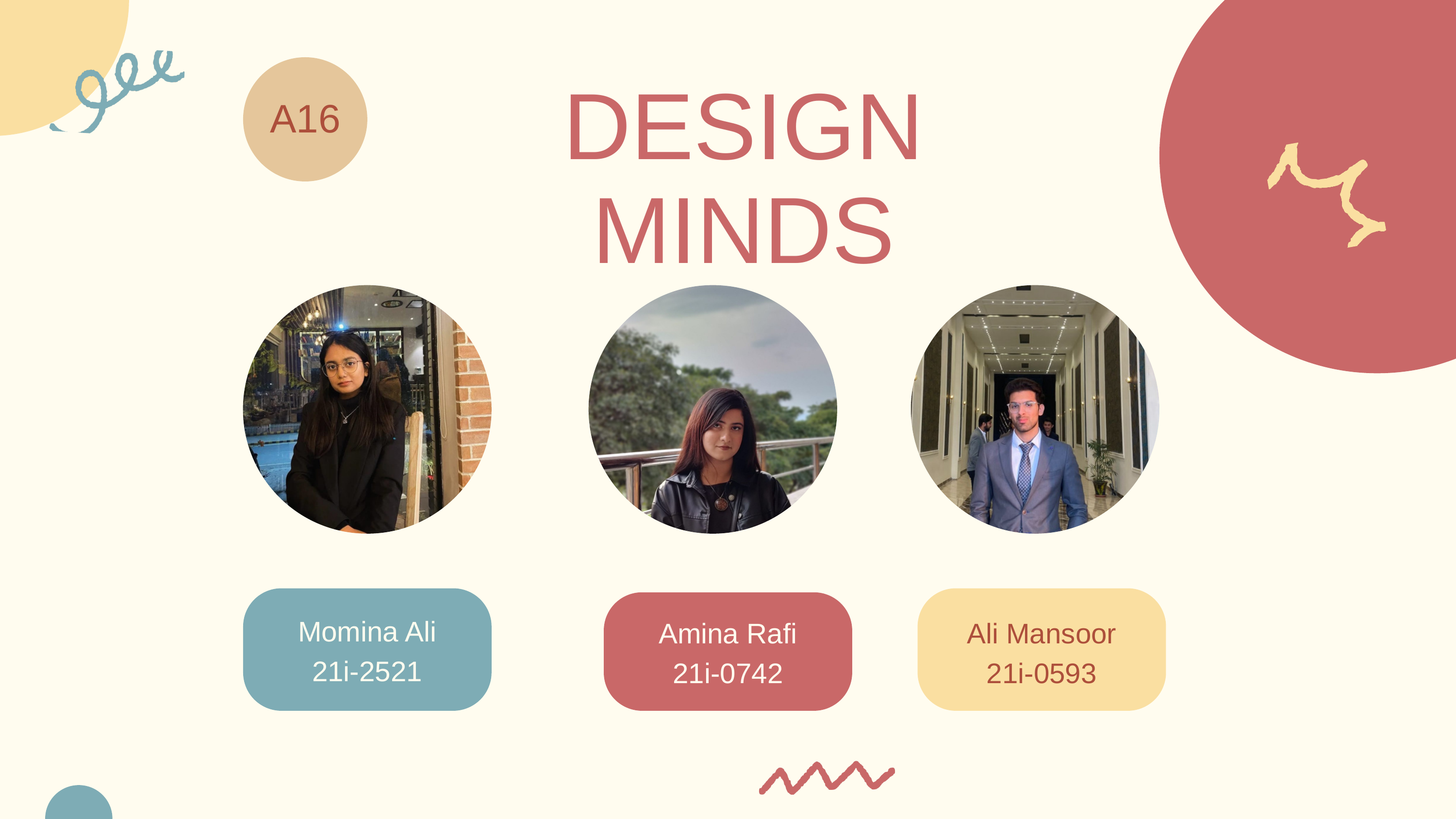

A16
DESIGN MINDS

Momina Ali
21i-2521
Amina Rafi
21i-0742
Ali Mansoor
21i-0593